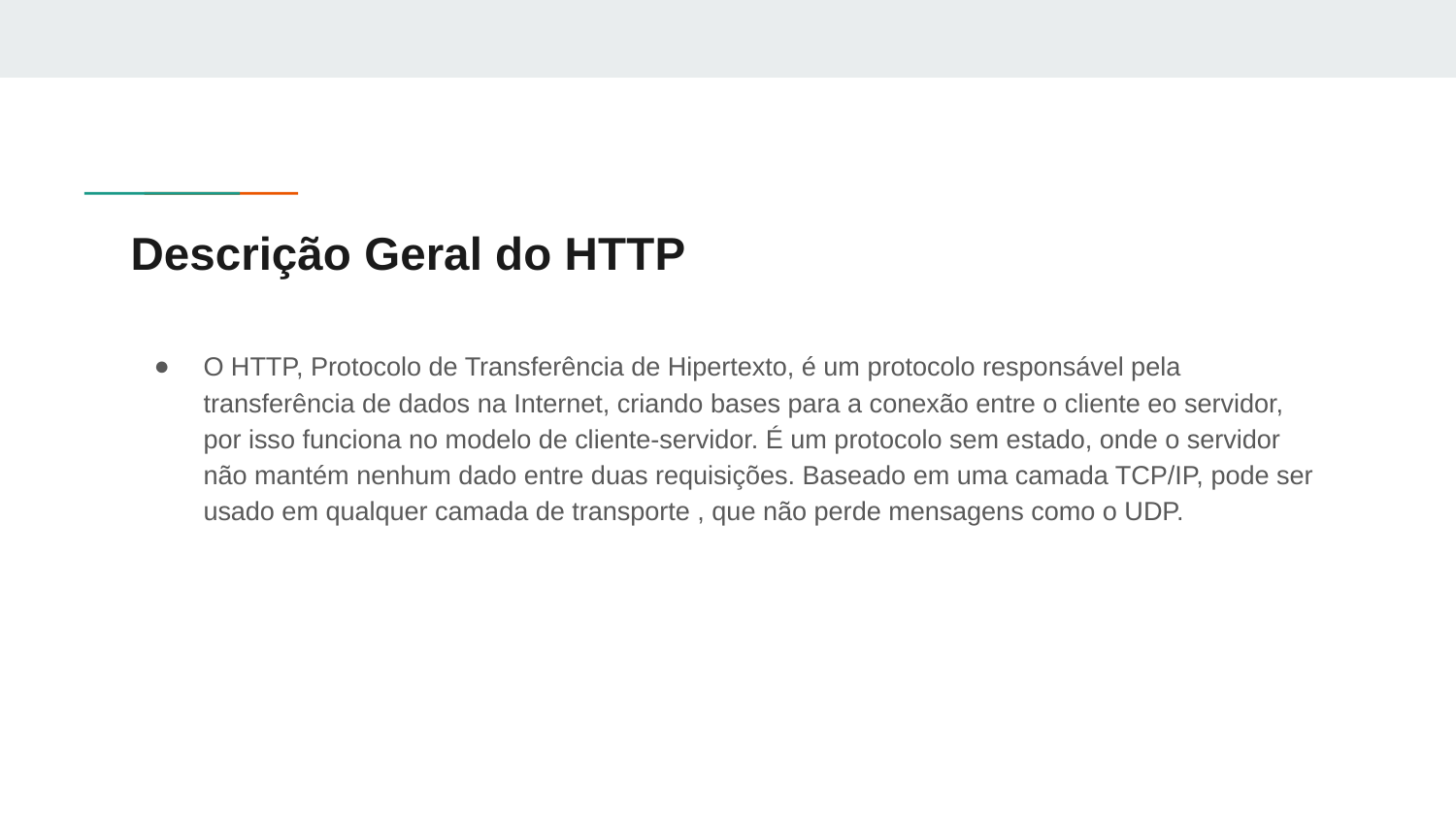

# Descrição Geral do HTTP
O HTTP, Protocolo de Transferência de Hipertexto, é um protocolo responsável pela transferência de dados na Internet, criando bases para a conexão entre o cliente eo servidor, por isso funciona no modelo de cliente-servidor. É um protocolo sem estado, onde o servidor não mantém nenhum dado entre duas requisições. Baseado em uma camada TCP/IP, pode ser usado em qualquer camada de transporte , que não perde mensagens como o UDP.